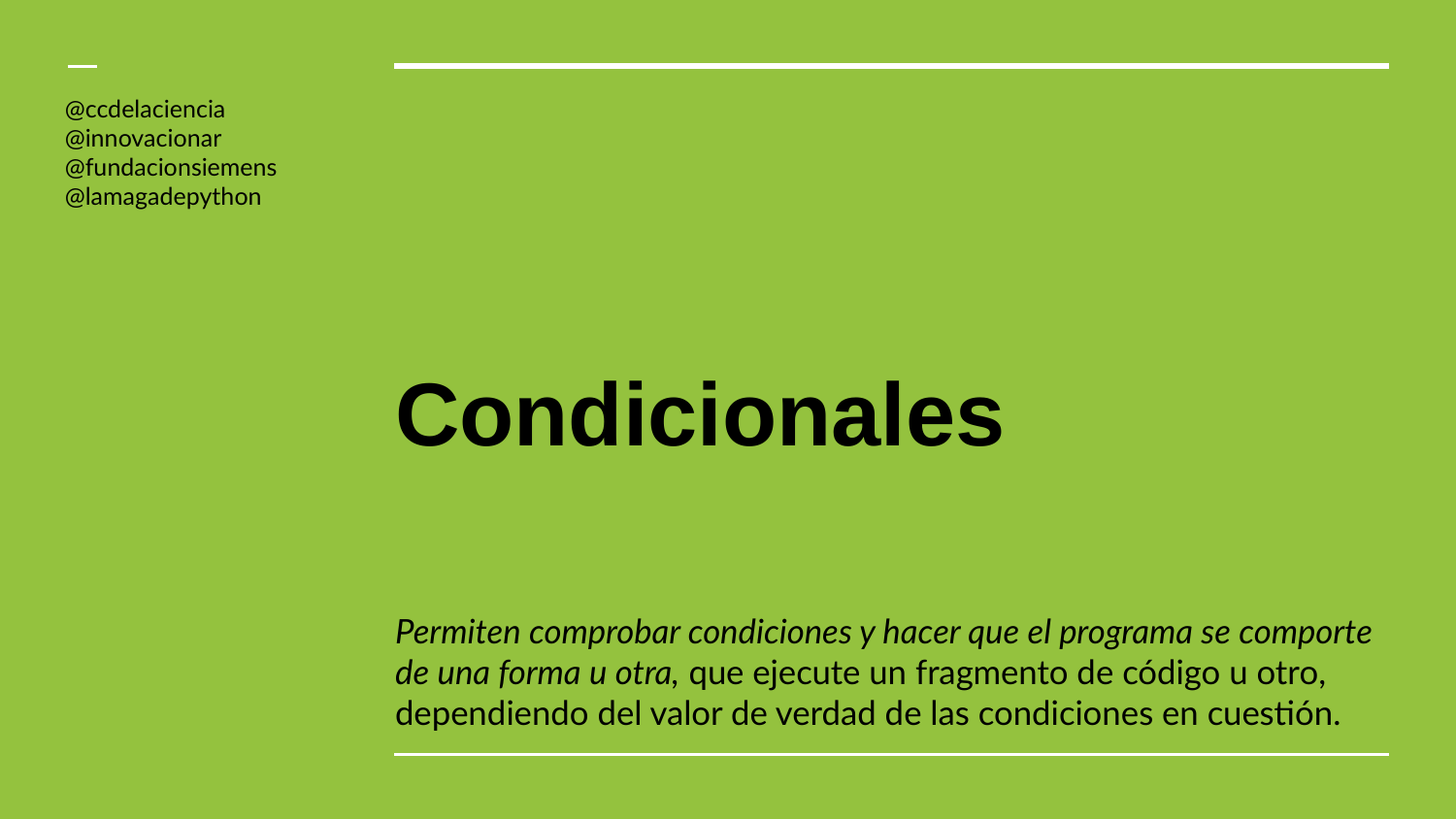

@ccdelaciencia
@innovacionar
@fundacionsiemens
@lamagadepython
# Condicionales

Permiten comprobar condiciones y hacer que el programa se comporte de una forma u otra, que ejecute un fragmento de código u otro, dependiendo del valor de verdad de las condiciones en cuestión.